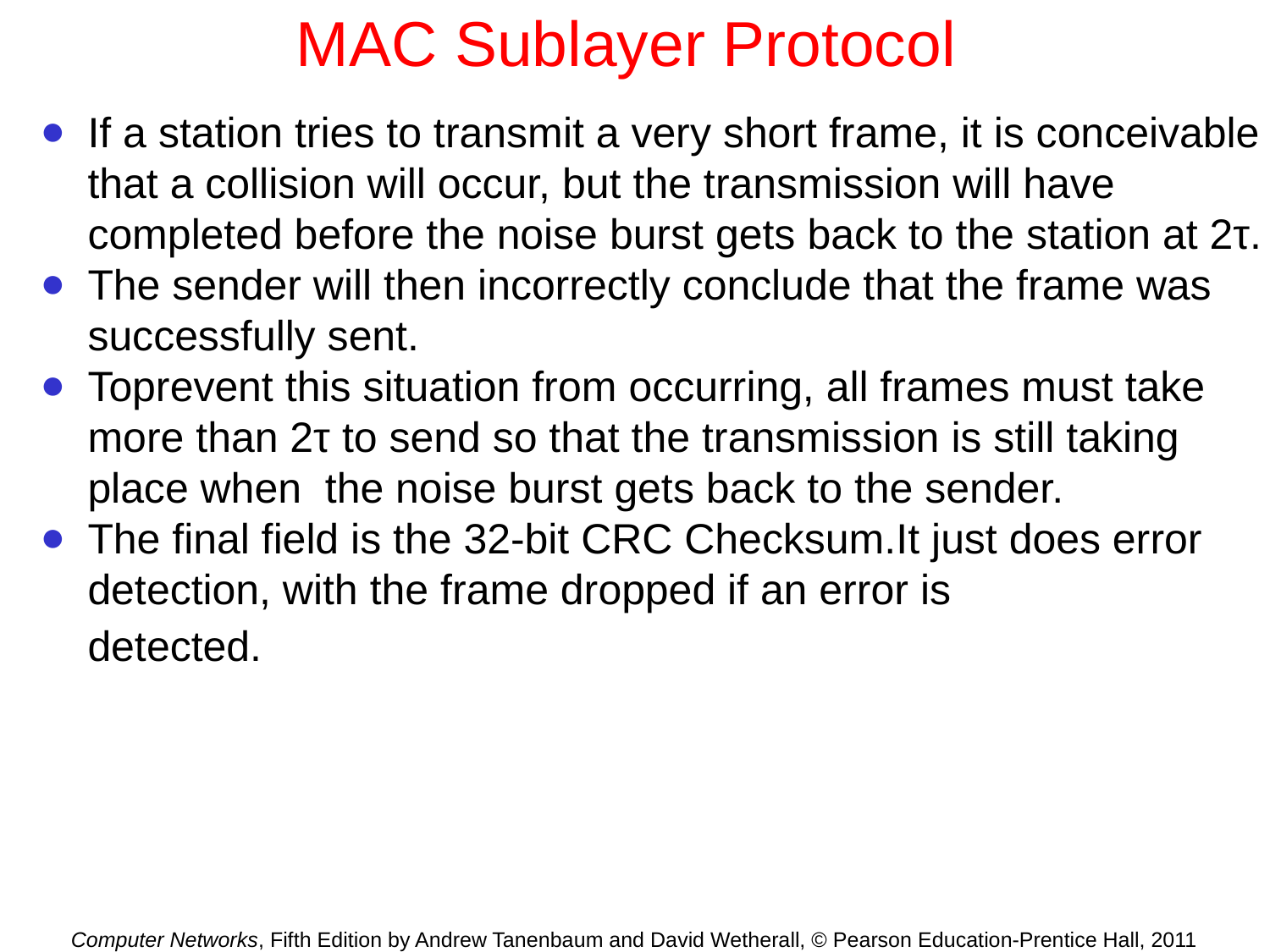

# MAC Sublayer Protocol

If a station tries to transmit a very short frame, it is conceivable that a collision will occur, but the transmission will have completed before the noise burst gets back to the station at 2τ.
The sender will then incorrectly conclude that the frame was successfully sent.
Toprevent this situation from occurring, all frames must take more than 2τ to send so that the transmission is still taking place when  the noise burst gets back to the sender.
The final field is the 32-bit CRC Checksum.It just does error detection, with the frame dropped if an error is
detected.